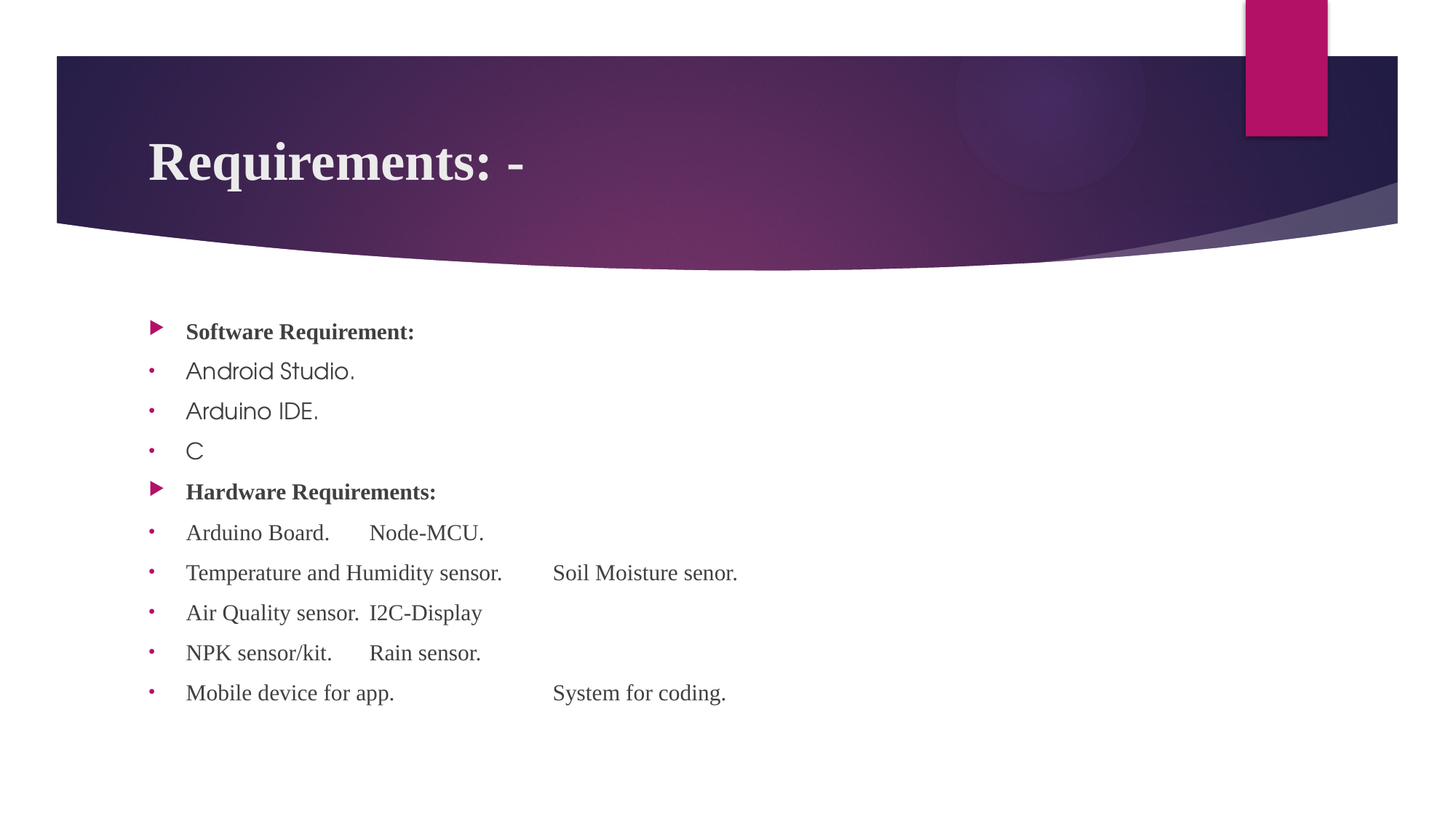

# Requirements: -
Software Requirement:
Android Studio.
Arduino IDE.
C
Hardware Requirements:
Arduino Board.									Node-MCU.
Temperature and Humidity sensor.					Soil Moisture senor.
Air Quality sensor.								I2C-Display
NPK sensor/kit. 									Rain sensor.
Mobile device for app.							System for coding.